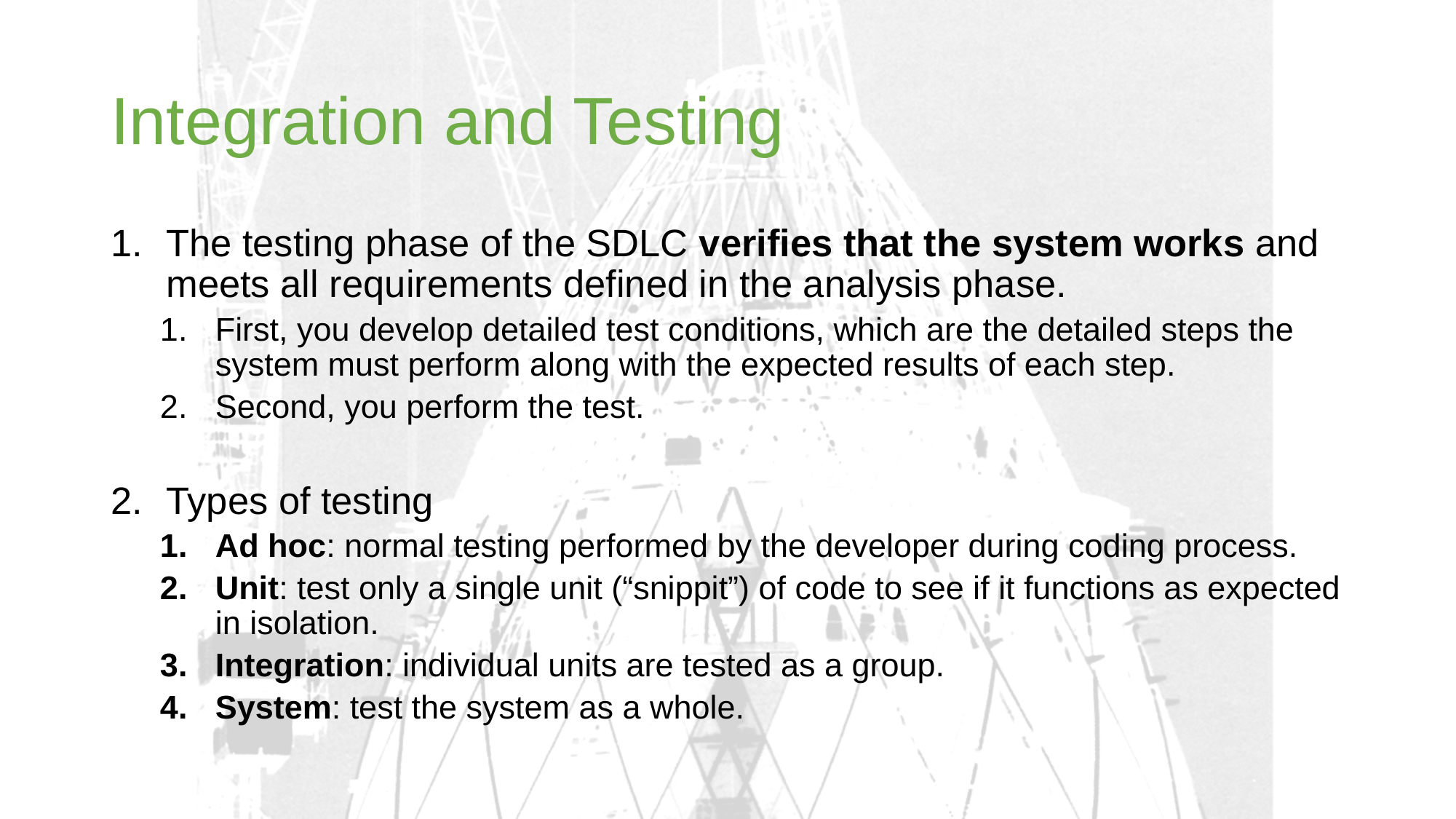

# Integration and Testing
The testing phase of the SDLC verifies that the system works and meets all requirements defined in the analysis phase.
First, you develop detailed test conditions, which are the detailed steps the system must perform along with the expected results of each step.
Second, you perform the test.

Types of testing
Ad hoc: normal testing performed by the developer during coding process.
Unit: test only a single unit (“snippit”) of code to see if it functions as expected in isolation.
Integration: individual units are tested as a group.
System: test the system as a whole.